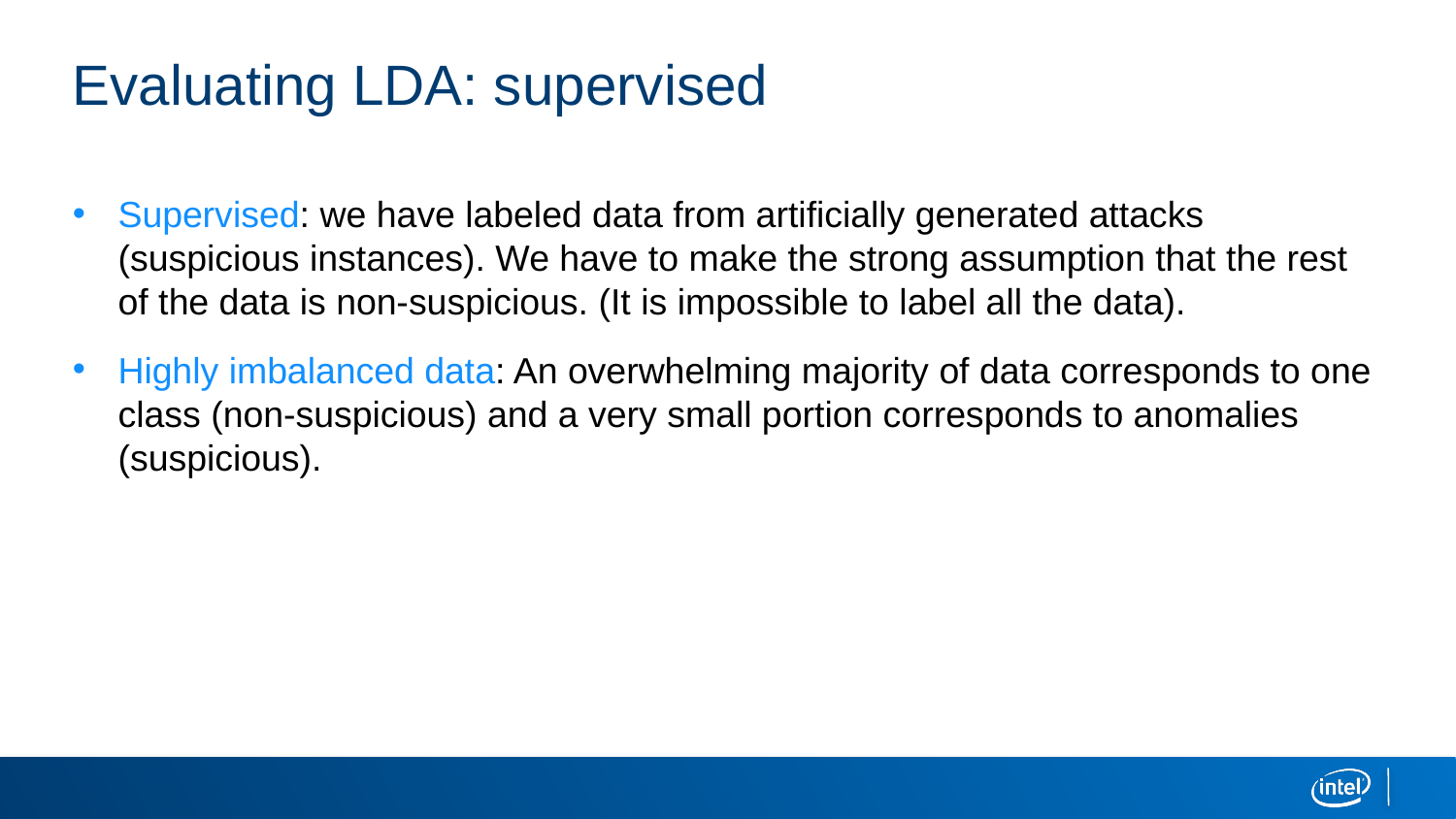

# Evaluating LDA: supervised
Supervised: we have labeled data from artificially generated attacks (suspicious instances). We have to make the strong assumption that the rest of the data is non-suspicious. (It is impossible to label all the data).
Highly imbalanced data: An overwhelming majority of data corresponds to one class (non-suspicious) and a very small portion corresponds to anomalies (suspicious).